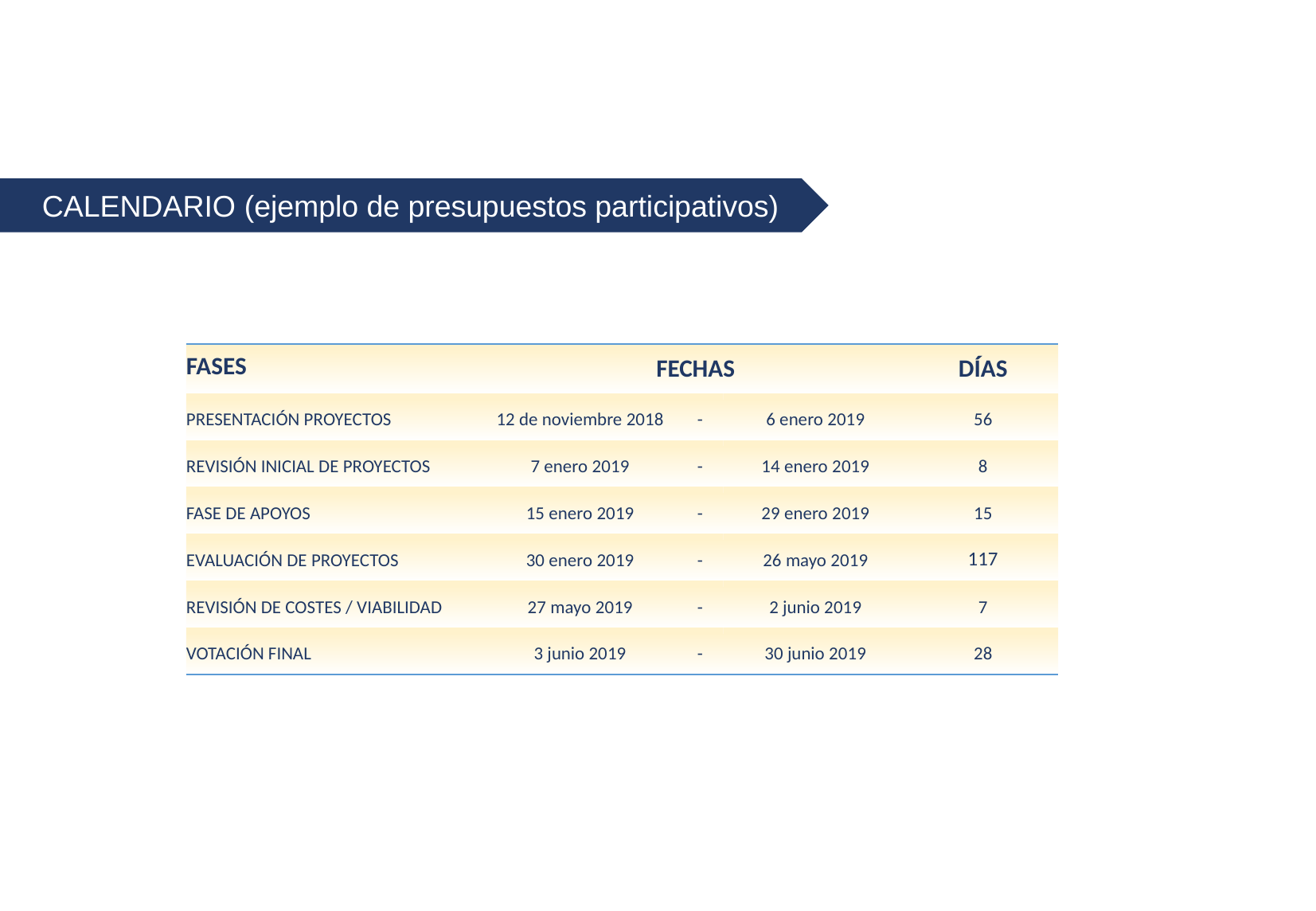

calendario (ejemplo de presupuestos participativos)

| FASES | FECHAS |  |  | DÍAS |
| --- | --- | --- | --- | --- |
| PRESENTACIÓN PROYECTOS | 12 de noviembre 2018 | - | 6 enero 2019 | 56 |
| REVISIÓN INICIAL DE PROYECTOS | 7 enero 2019 | - | 14 enero 2019 | 8 |
| FASE DE APOYOS | 15 enero 2019 | - | 29 enero 2019 | 15 |
| EVALUACIÓN DE PROYECTOS | 30 enero 2019 | - | 26 mayo 2019 | 117 |
| REVISIÓN DE COSTES / VIABILIDAD | 27 mayo 2019 | - | 2 junio 2019 | 7 |
| VOTACIÓN FINAL | 3 junio 2019 | - | 30 junio 2019 | 28 |
2